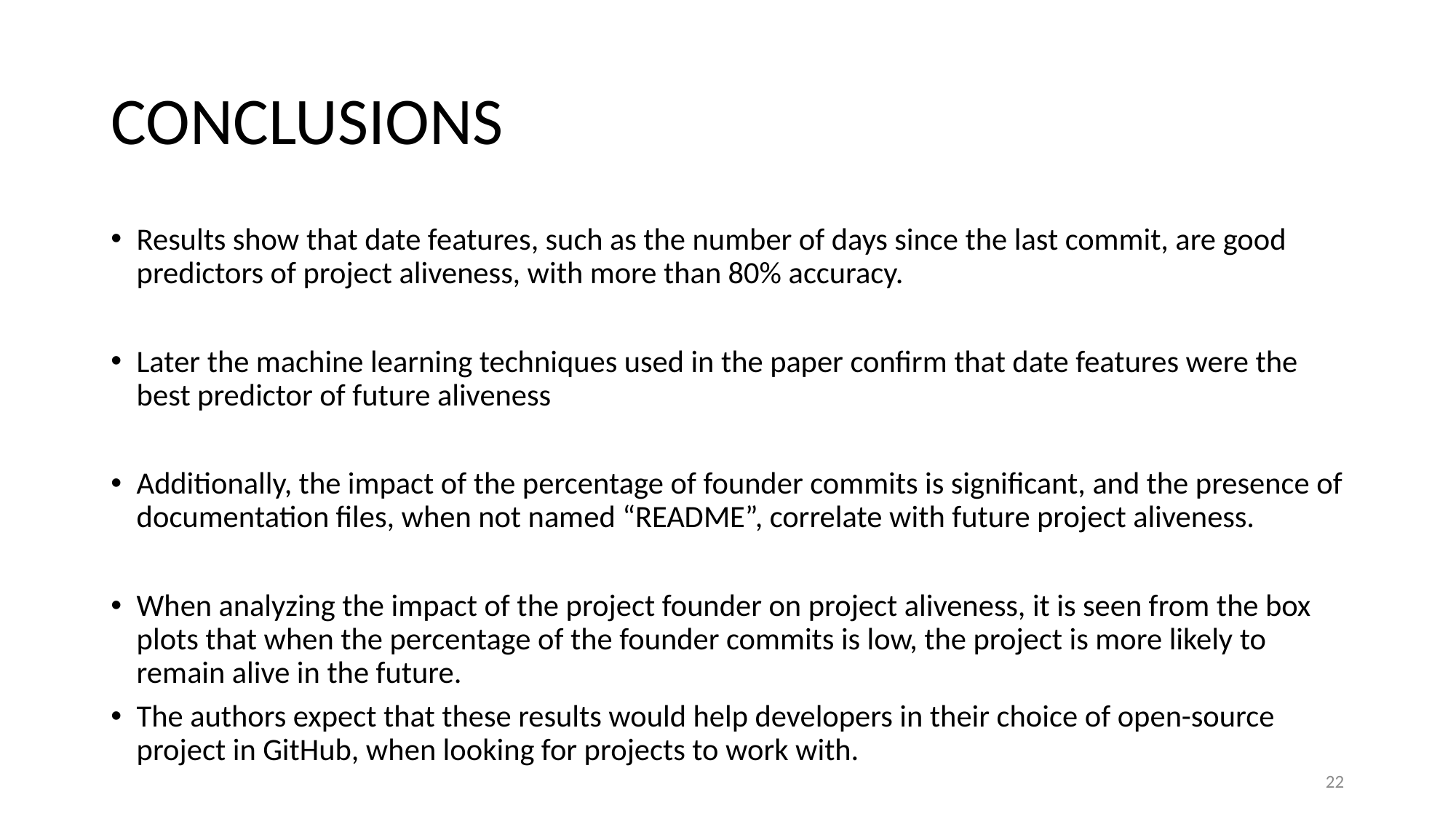

# CONCLUSIONS
Results show that date features, such as the number of days since the last commit, are good predictors of project aliveness, with more than 80% accuracy.

Later the machine learning techniques used in the paper confirm that date features were the best predictor of future aliveness

Additionally, the impact of the percentage of founder commits is significant, and the presence of documentation files, when not named “README”, correlate with future project aliveness.

When analyzing the impact of the project founder on project aliveness, it is seen from the box plots that when the percentage of the founder commits is low, the project is more likely to remain alive in the future.
The authors expect that these results would help developers in their choice of open-source project in GitHub, when looking for projects to work with.
22